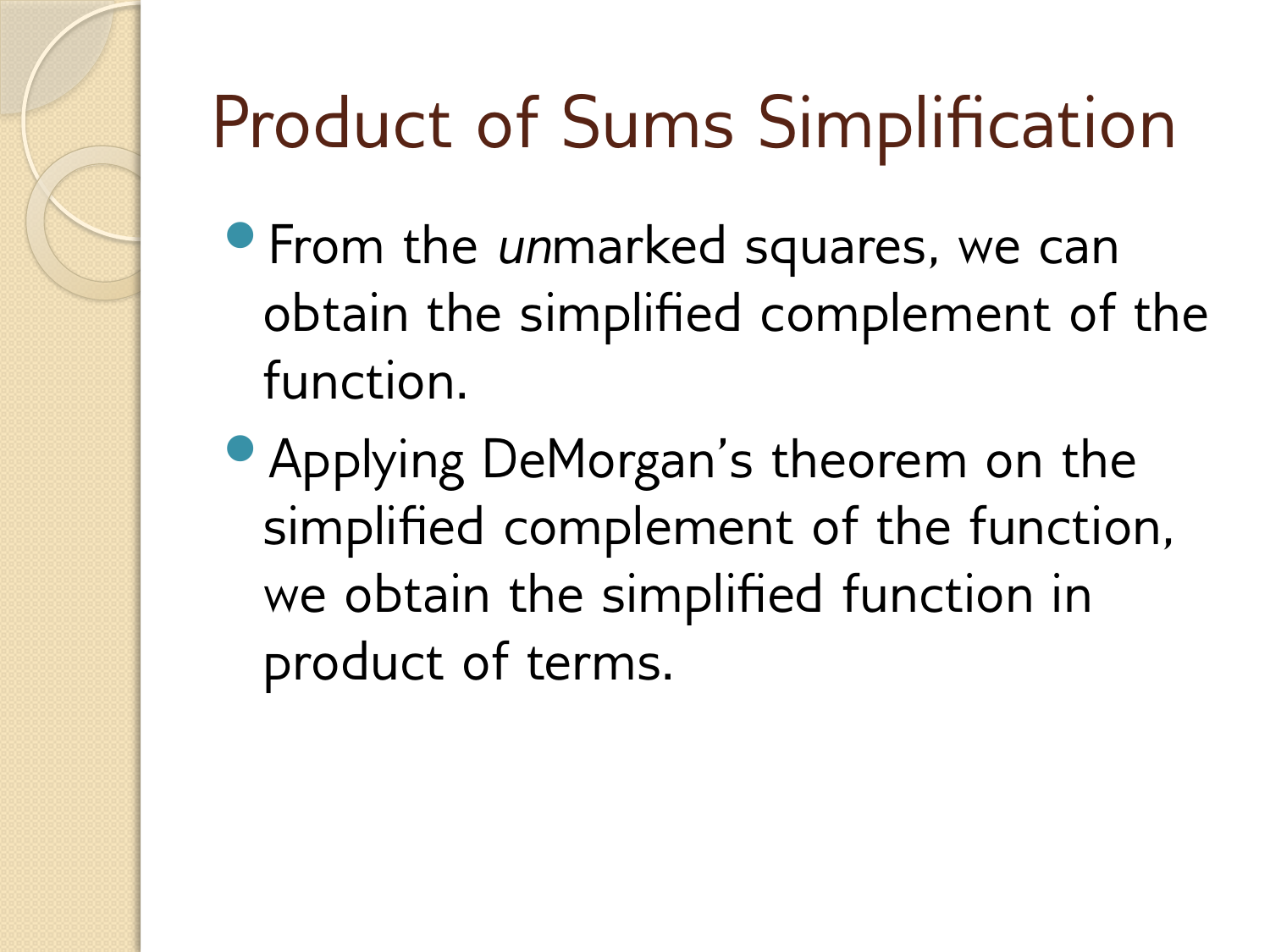

# Product of Sums Simplification
From the unmarked squares, we can obtain the simplified complement of the function.
Applying DeMorgan’s theorem on the simplified complement of the function, we obtain the simplified function in product of terms.